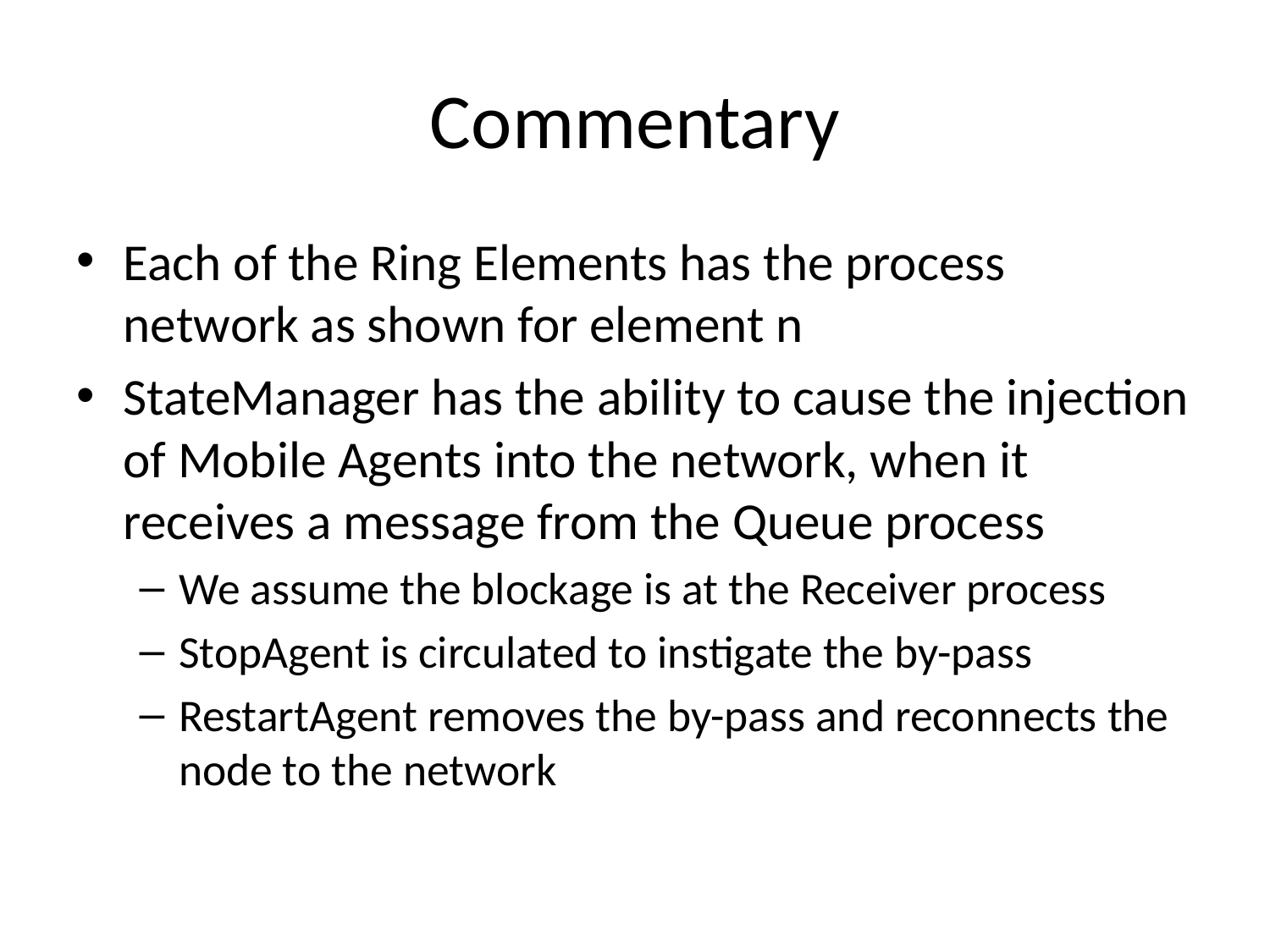

# Commentary
Each of the Ring Elements has the process network as shown for element n
StateManager has the ability to cause the injection of Mobile Agents into the network, when it receives a message from the Queue process
We assume the blockage is at the Receiver process
StopAgent is circulated to instigate the by-pass
RestartAgent removes the by-pass and reconnects the node to the network